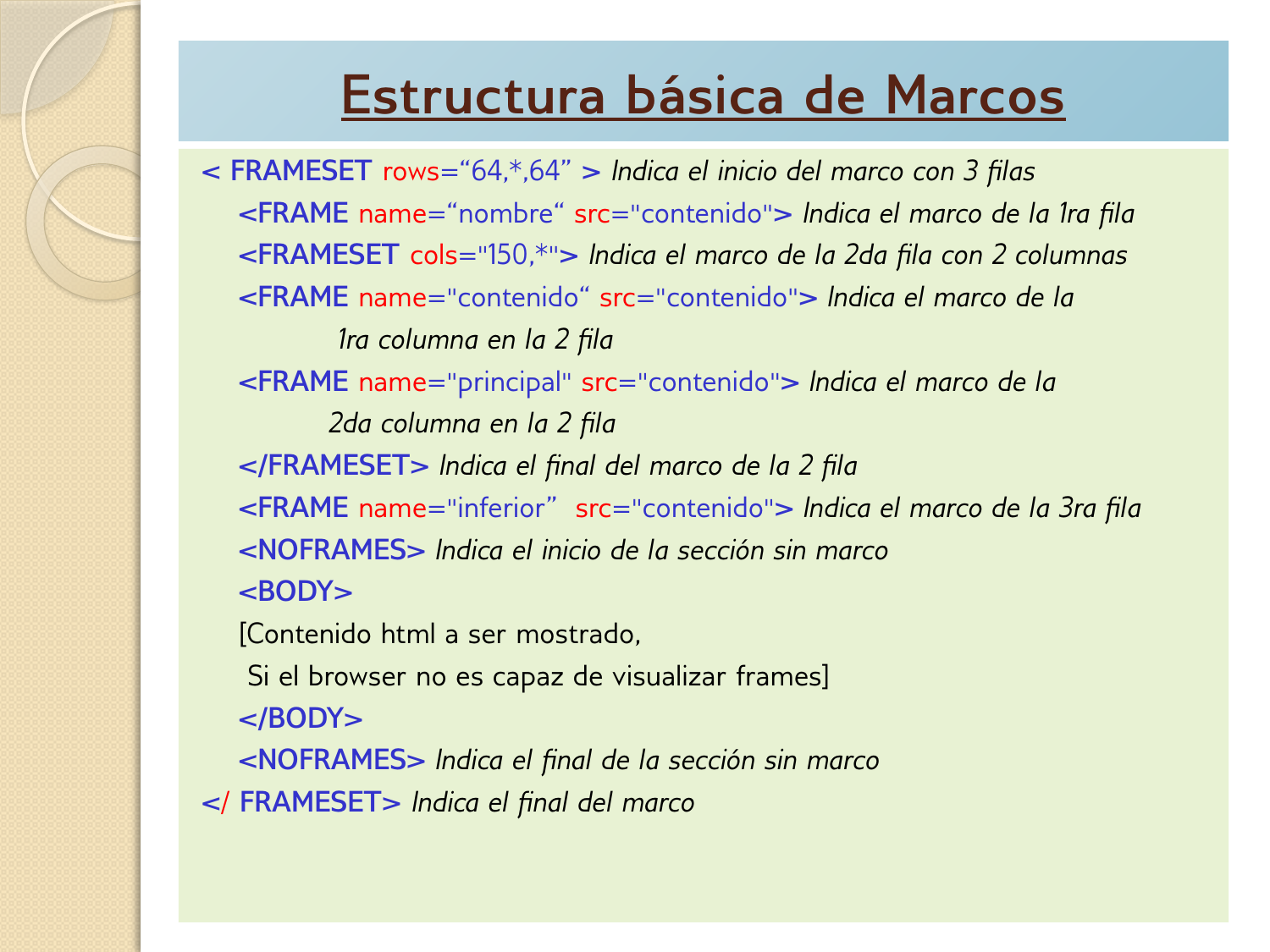

# Estructura básica de Marcos
< FRAMESET rows=“64,*,64” > Indica el inicio del marco con 3 filas
	<FRAME name=“nombre“ src="contenido"> Indica el marco de la 1ra fila
	<FRAMESET cols="150,*"> Indica el marco de la 2da fila con 2 columnas
		<FRAME name="contenido“ src="contenido"> Indica el marco de la
						           1ra columna en la 2 fila
		<FRAME name="principal" src="contenido"> Indica el marco de la
						          2da columna en la 2 fila
	</FRAMESET> Indica el final del marco de la 2 fila
	<FRAME name="inferior”  src="contenido"> Indica el marco de la 3ra fila
	<NOFRAMES> Indica el inicio de la sección sin marco
		<BODY>
			[Contenido html a ser mostrado,
			 Si el browser no es capaz de visualizar frames]
		</BODY>
	<NOFRAMES> Indica el final de la sección sin marco
</ FRAMESET> Indica el final del marco